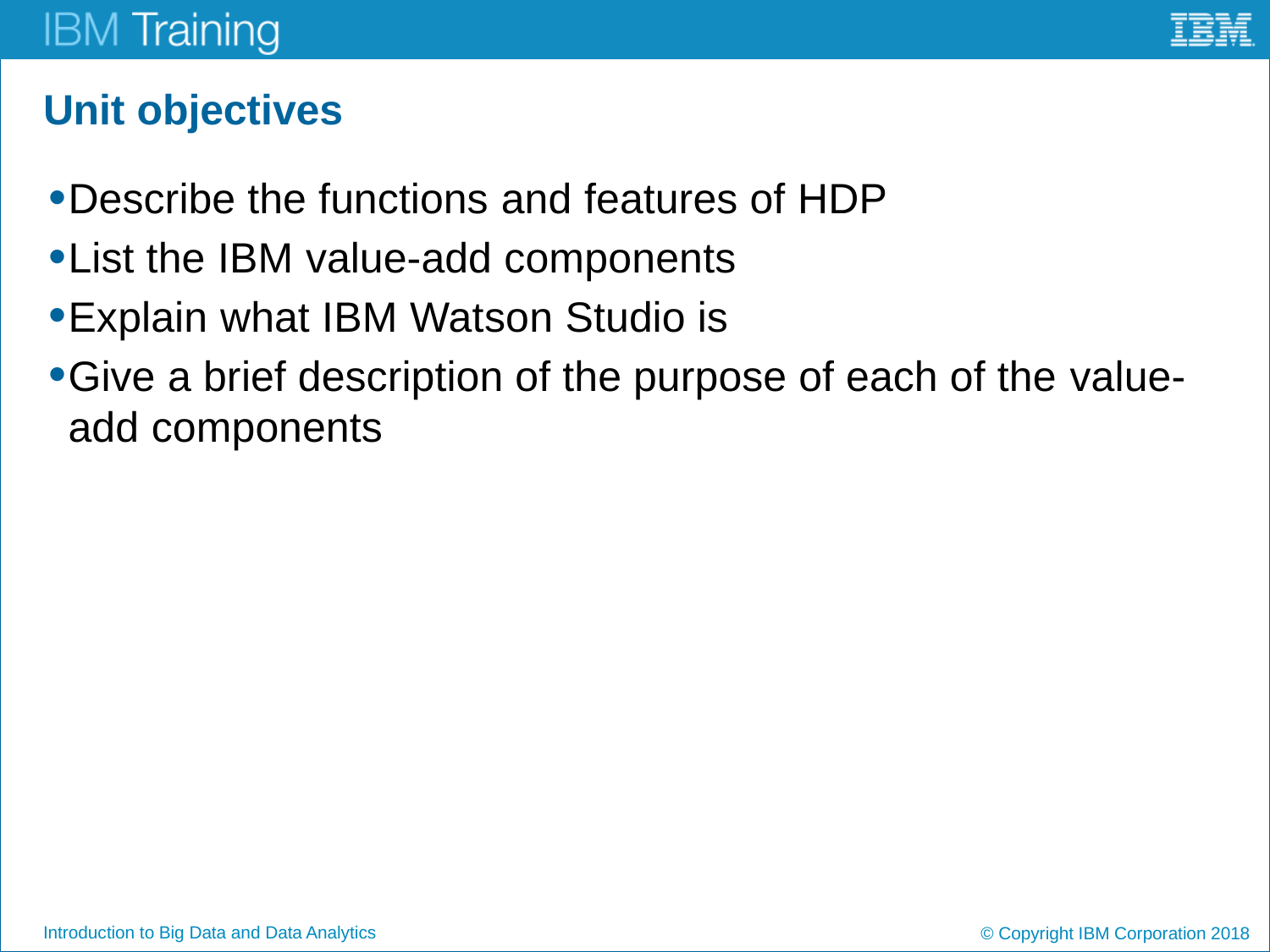

# Unit objectives
Describe the functions and features of HDP
List the IBM value-add components
Explain what IBM Watson Studio is
Give a brief description of the purpose of each of the value-add components